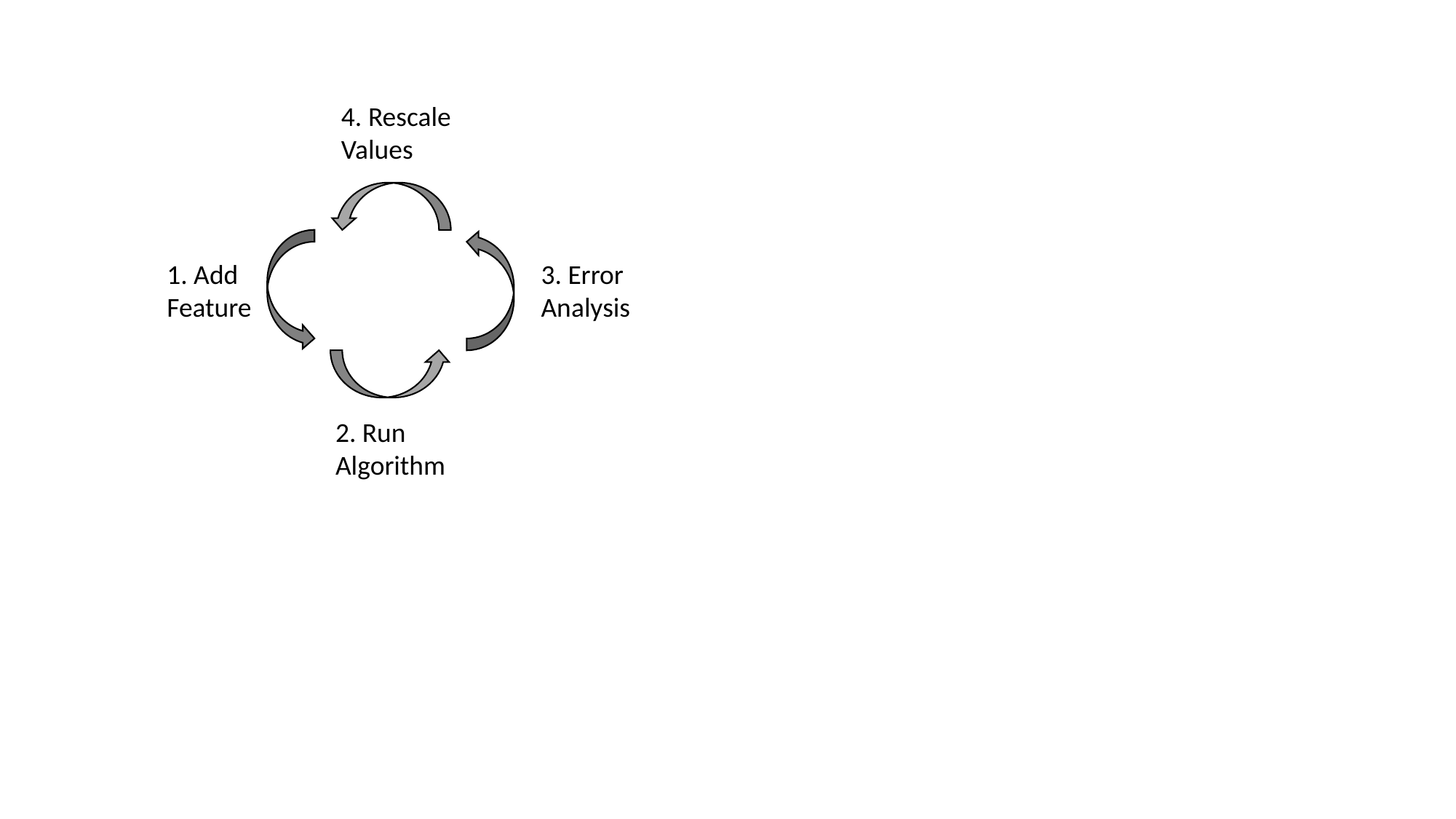

4. Rescale
Values

1. Add Feature
3. Error
Analysis

2. Run
Algorithm